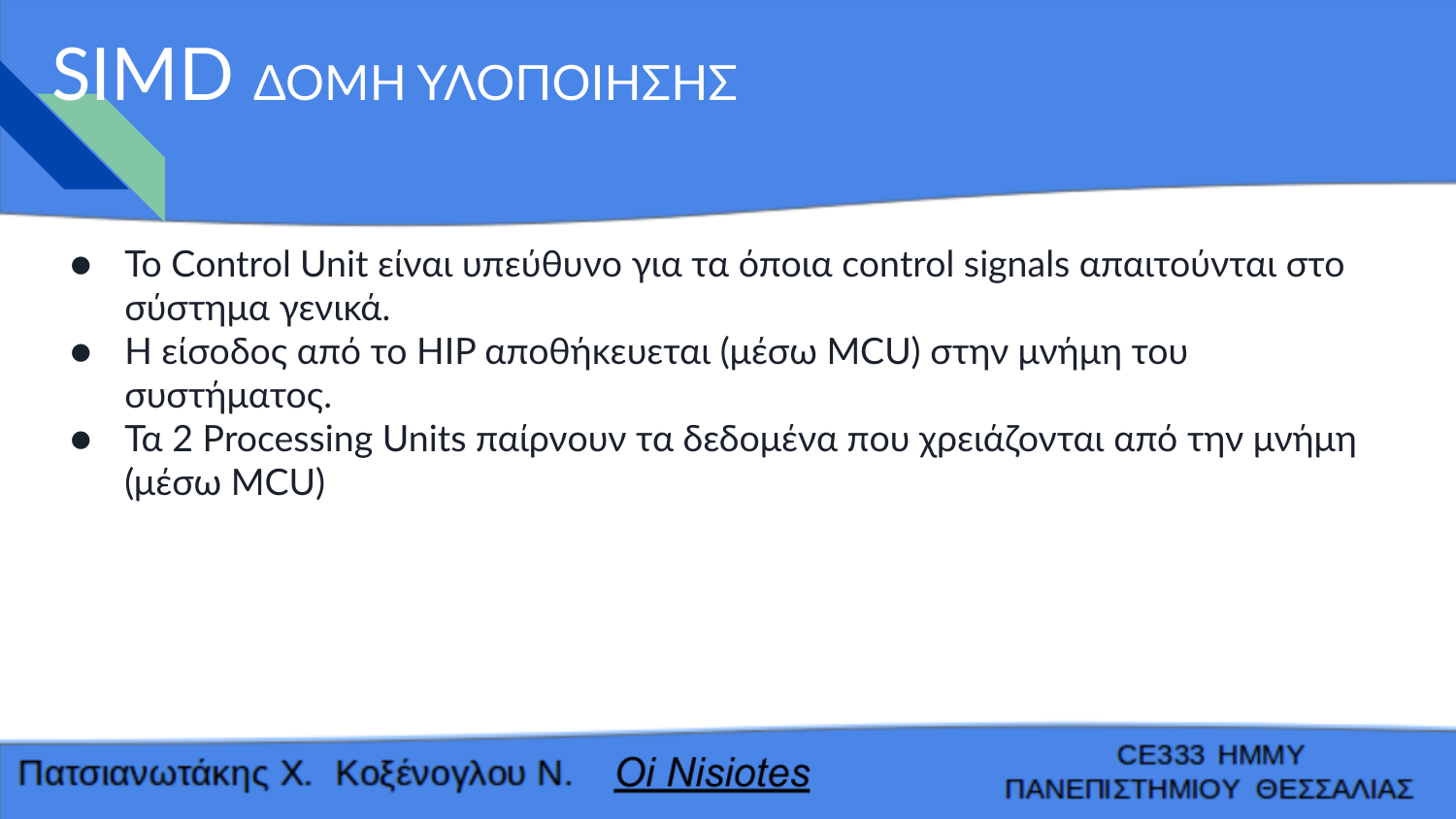

# SIMD ΔΟΜΗ ΥΛΟΠΟΙΗΣΗΣ

Το Control Unit είναι υπεύθυνο για τα όποια control signals απαιτούνται στο σύστημα γενικά.
Η είσοδος από το HIP αποθήκευεται (μέσω MCU) στην μνήμη του συστήματος.
Τα 2 Processing Units παίρνουν τα δεδομένα που χρειάζονται από την μνήμη (μέσω MCU)